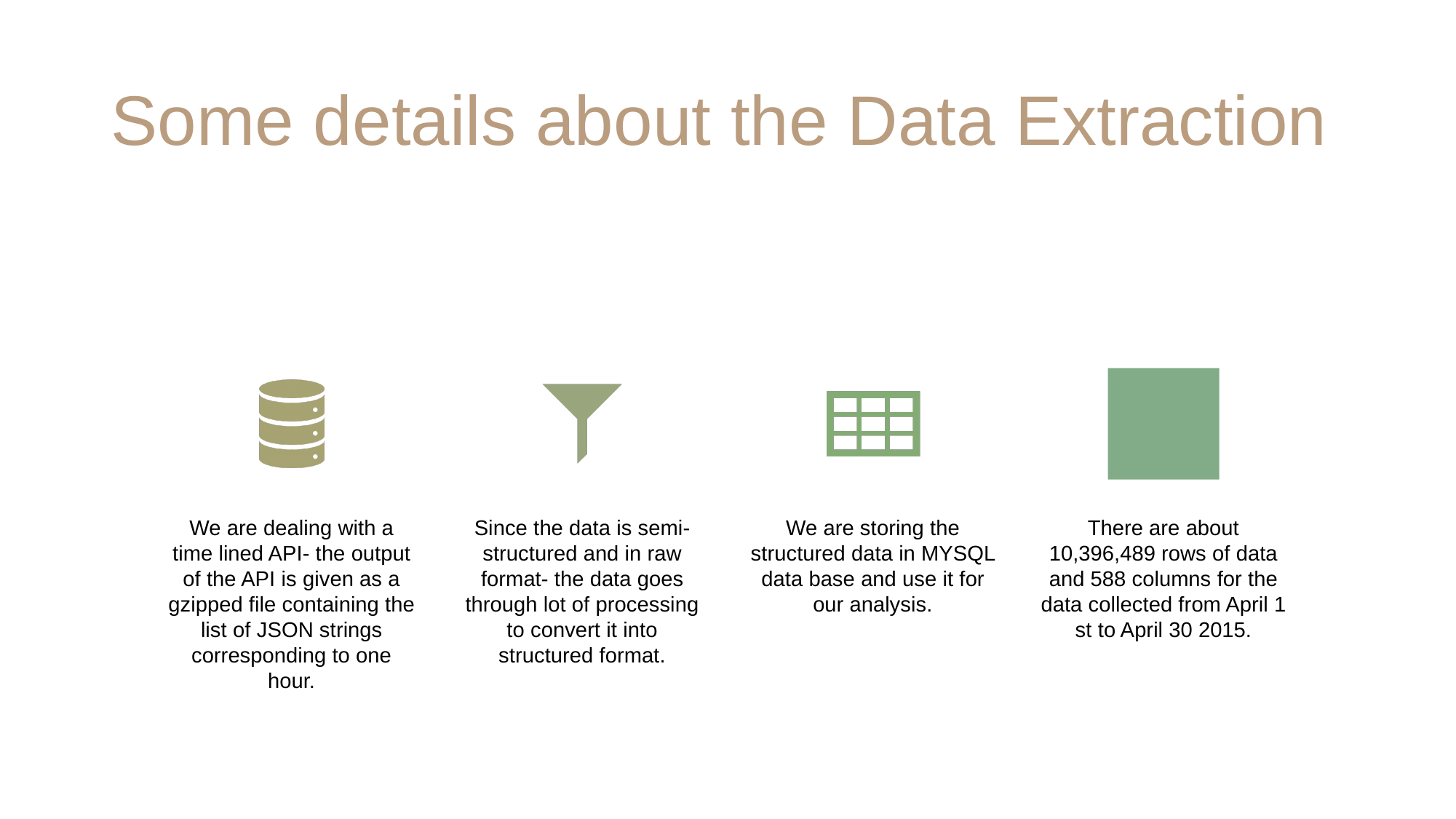

# Some details about the Data Extraction
We are dealing with a time lined API- the output of the API is given as a gzipped file containing the list of JSON strings corresponding to one hour.
Since the data is semi-structured and in raw format- the data goes through lot of processing to convert it into structured format.
We are storing the structured data in MYSQL data base and use it for our analysis.
There are about 10,396,489 rows of data and 588 columns for the data collected from April 1 st to April 30 2015.